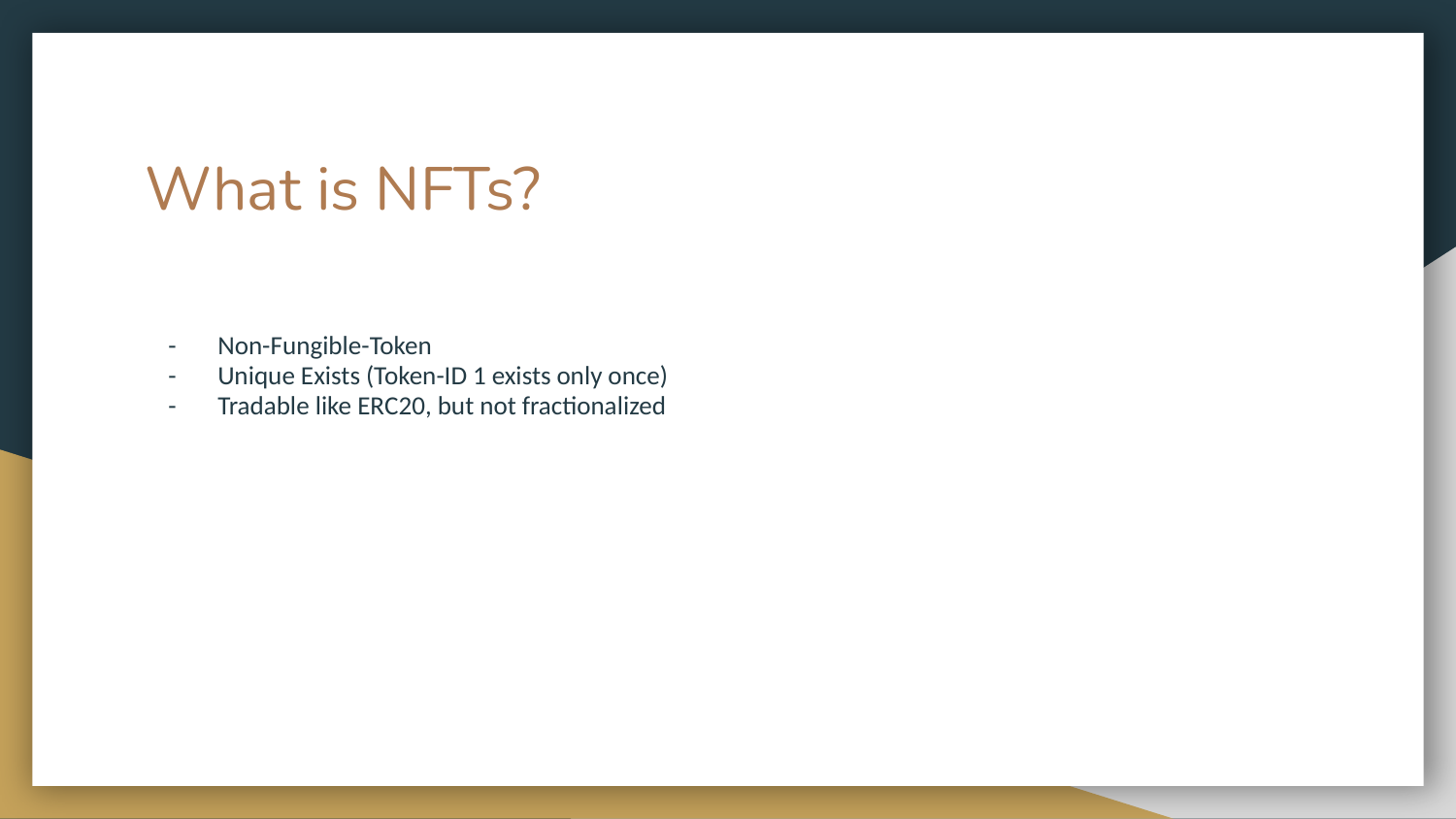

# What is NFTs?
Non-Fungible-Token
Unique Exists (Token-ID 1 exists only once)
Tradable like ERC20, but not fractionalized